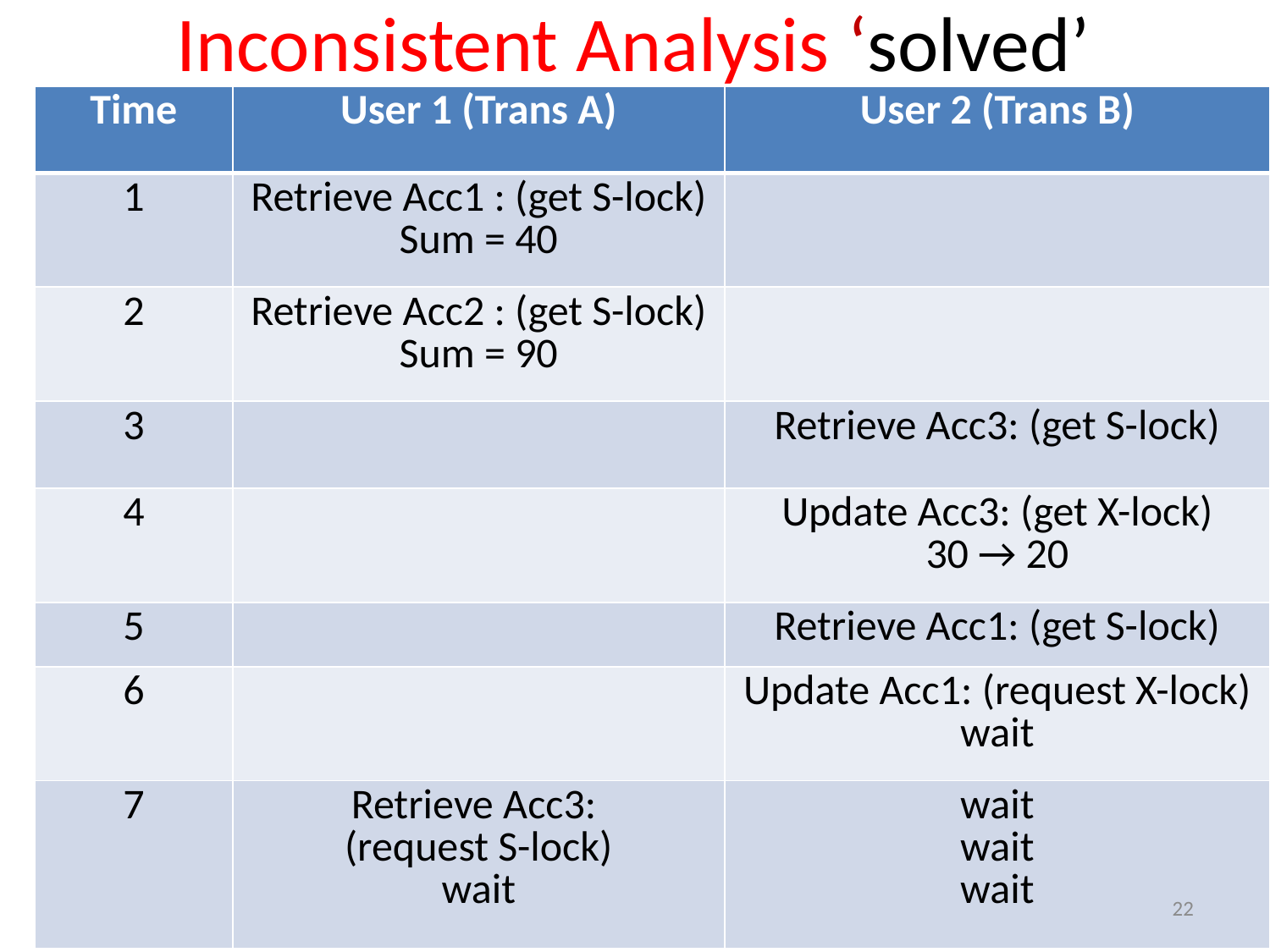

# Inconsistent Analysis ‘solved’
| Time | User 1 (Trans A) | User 2 (Trans B) |
| --- | --- | --- |
| 1 | Retrieve Acc1 : (get S-lock) Sum = 40 |  |
| 2 | Retrieve Acc2 : (get S-lock) Sum = 90 |  |
| 3 |  | Retrieve Acc3: (get S-lock) |
| 4 |  | Update Acc3: (get X-lock) 30 → 20 |
| 5 |  | Retrieve Acc1: (get S-lock) |
| 6 |  | Update Acc1: (request X-lock) wait |
| 7 | Retrieve Acc3: (request S-lock) wait | wait wait wait |
22